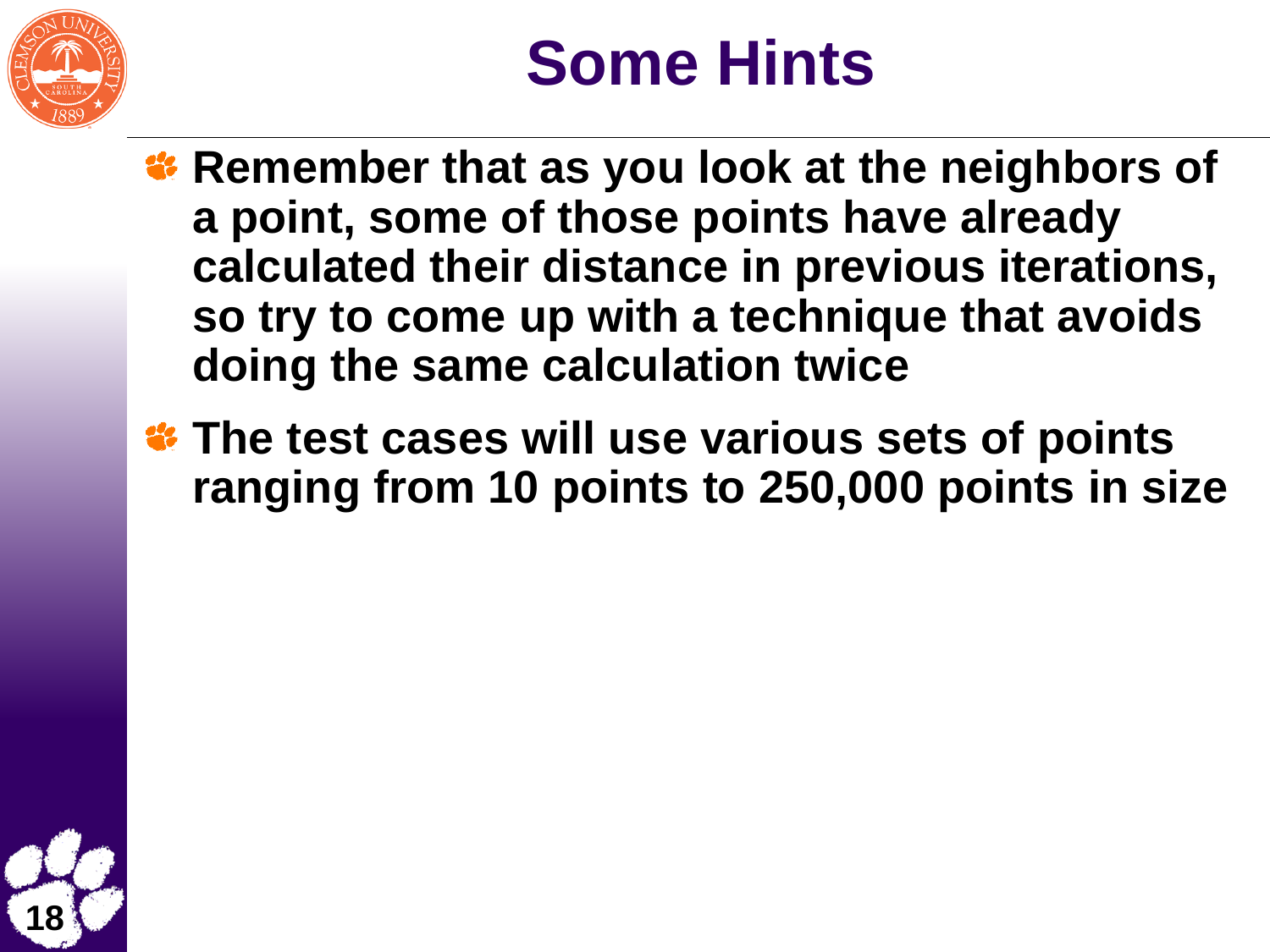

# Some Hints
Remember that as you look at the neighbors of a point, some of those points have already calculated their distance in previous iterations, so try to come up with a technique that avoids doing the same calculation twice
The test cases will use various sets of points ranging from 10 points to 250,000 points in size